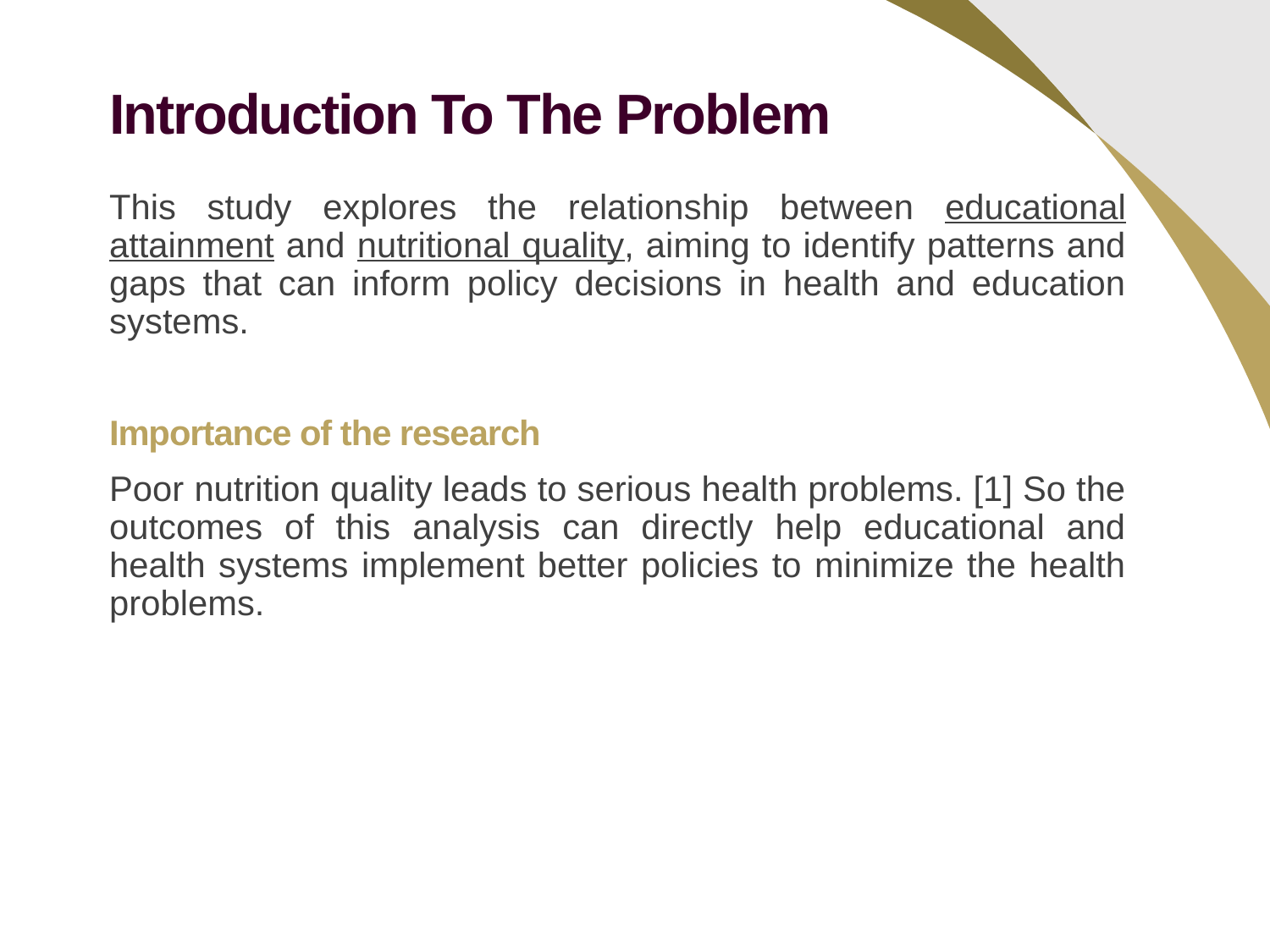

Introduction To The Problem
This study explores the relationship between educational attainment and nutritional quality, aiming to identify patterns and gaps that can inform policy decisions in health and education systems.

Importance of the research
Poor nutrition quality leads to serious health problems. [1] So the outcomes of this analysis can directly help educational and health systems implement better policies to minimize the health problems.